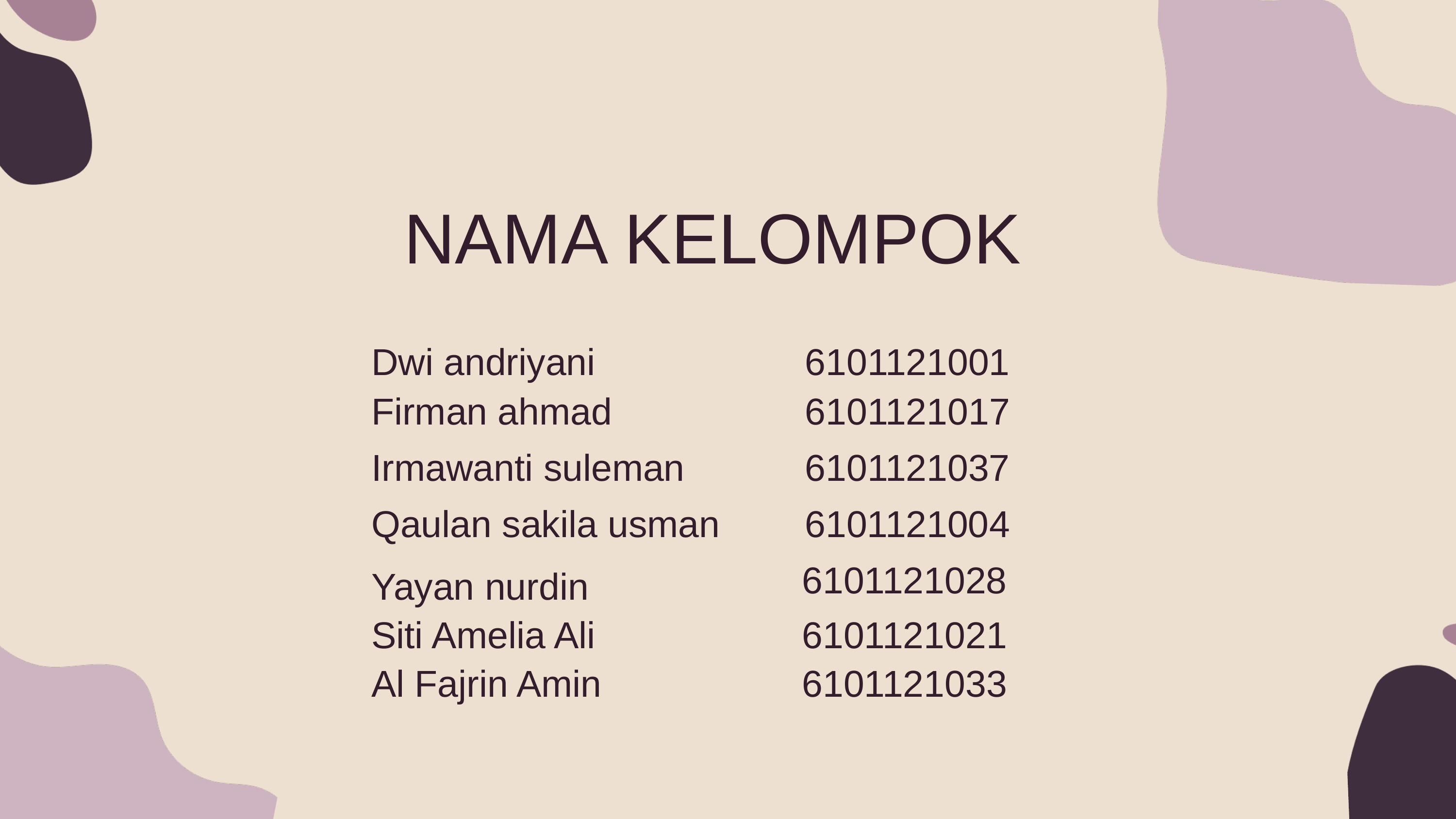

NAMA KELOMPOK
Dwi andriyani
6101121001
Firman ahmad
6101121017
Irmawanti suleman
6101121037
Qaulan sakila usman
6101121004
6101121028
Yayan nurdin
Siti Amelia Ali
6101121021
Al Fajrin Amin
6101121033